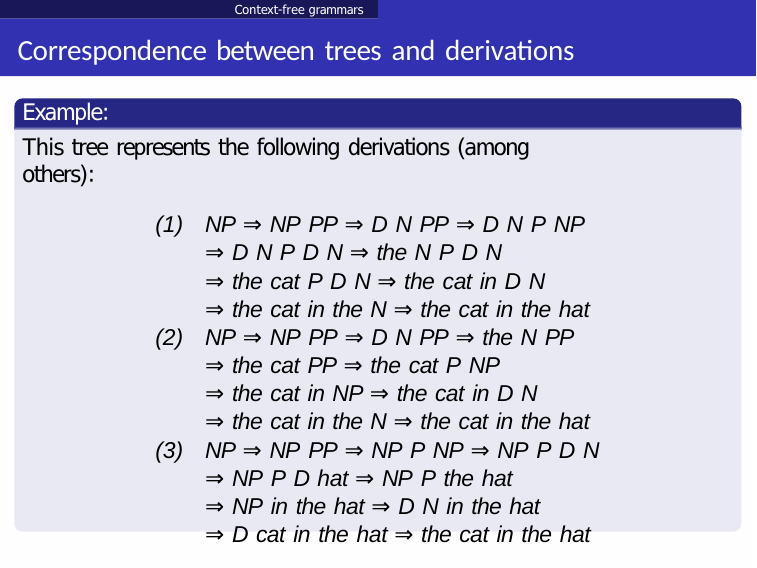

Context-free grammars
# Correspondence between trees and derivations
Example:
This tree represents the following derivations (among others):

NP ⇒ NP PP ⇒ D N PP ⇒ D N P NP
⇒ D N P D N ⇒ the N P D N
⇒ the cat P D N ⇒ the cat in D N
⇒ the cat in the N ⇒ the cat in the hat
NP ⇒ NP PP ⇒ D N PP ⇒ the N PP
⇒ the cat PP ⇒ the cat P NP
⇒ the cat in NP ⇒ the cat in D N
⇒ the cat in the N ⇒ the cat in the hat
NP ⇒ NP PP ⇒ NP P NP ⇒ NP P D N
⇒ NP P D hat ⇒ NP P the hat
⇒ NP in the hat ⇒ D N in the hat
⇒ D cat in the hat ⇒ the cat in the hat

Qc Copyrighted material
Shuly Wintner  (University of Haifa)
Computational Linguistics
252 / 689